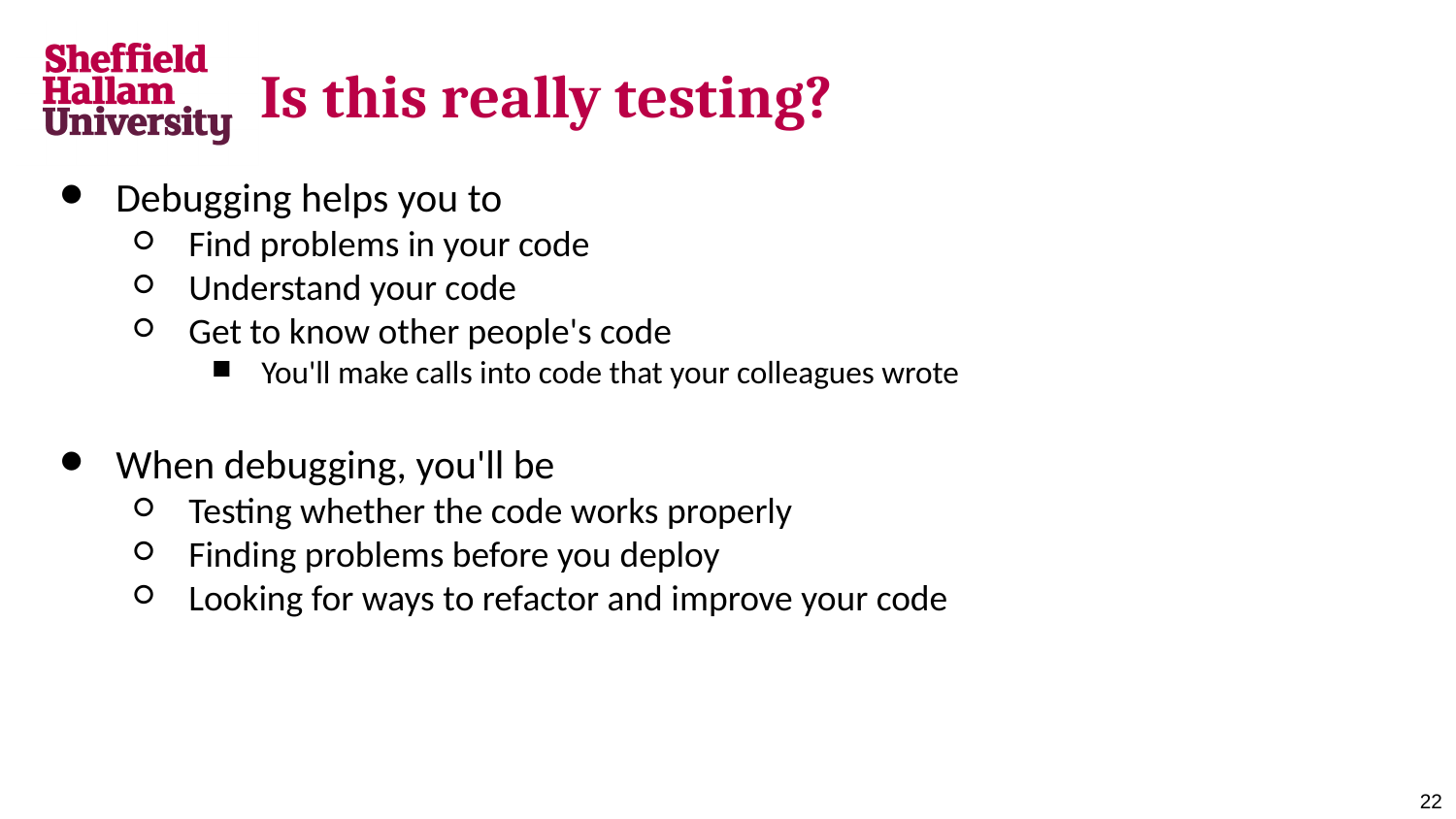

# Is this really testing?
Debugging helps you to
Find problems in your code
Understand your code
Get to know other people's code
You'll make calls into code that your colleagues wrote

When debugging, you'll be
Testing whether the code works properly
Finding problems before you deploy
Looking for ways to refactor and improve your code

22